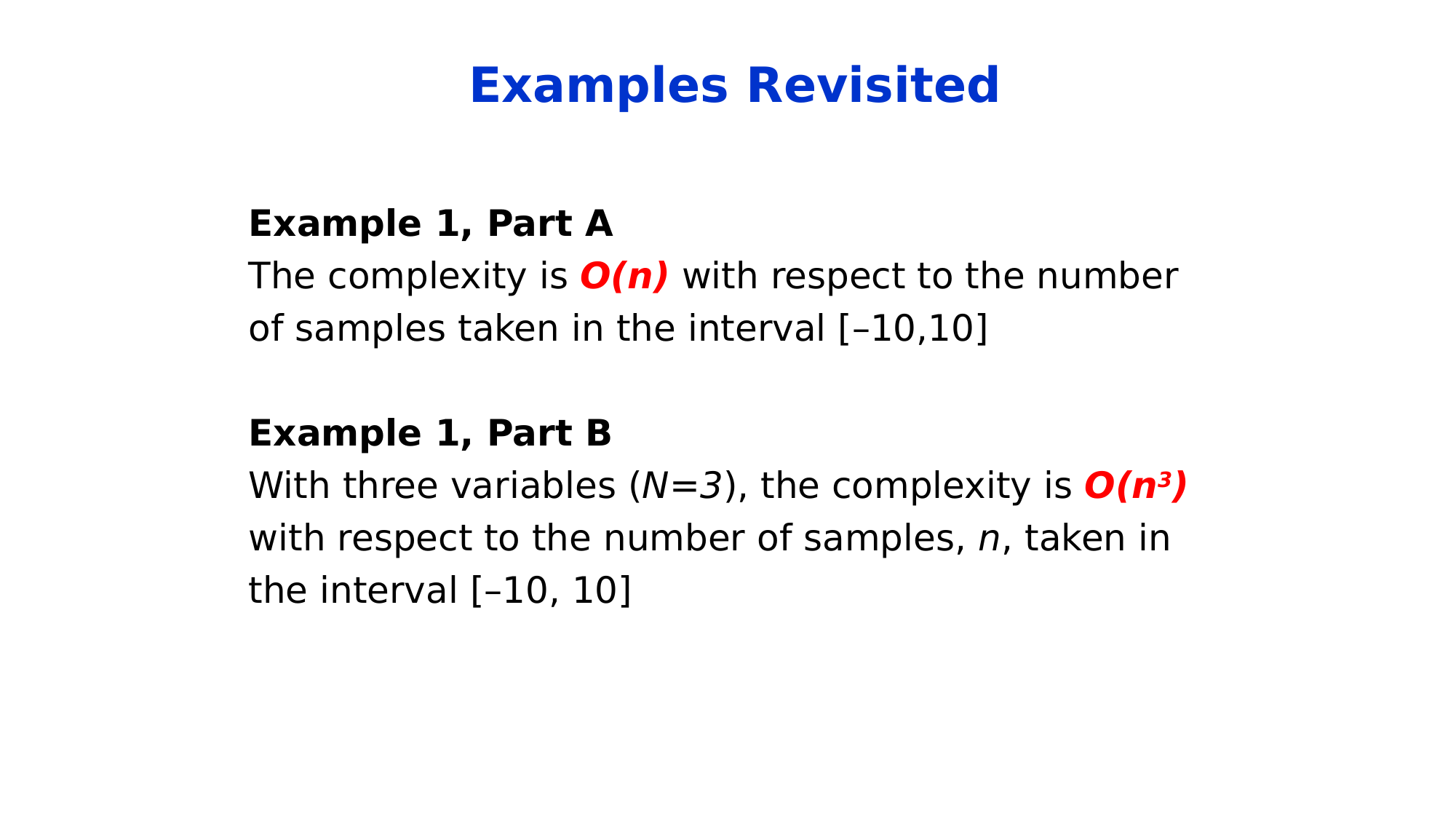

Examples Revisited
Example 1, Part A
The complexity is O(n) with respect to the number of samples taken in the interval [–10,10]

Example 1, Part B
With three variables (N=3), the complexity is O(n3) with respect to the number of samples, n, taken in the interval [–10, 10]